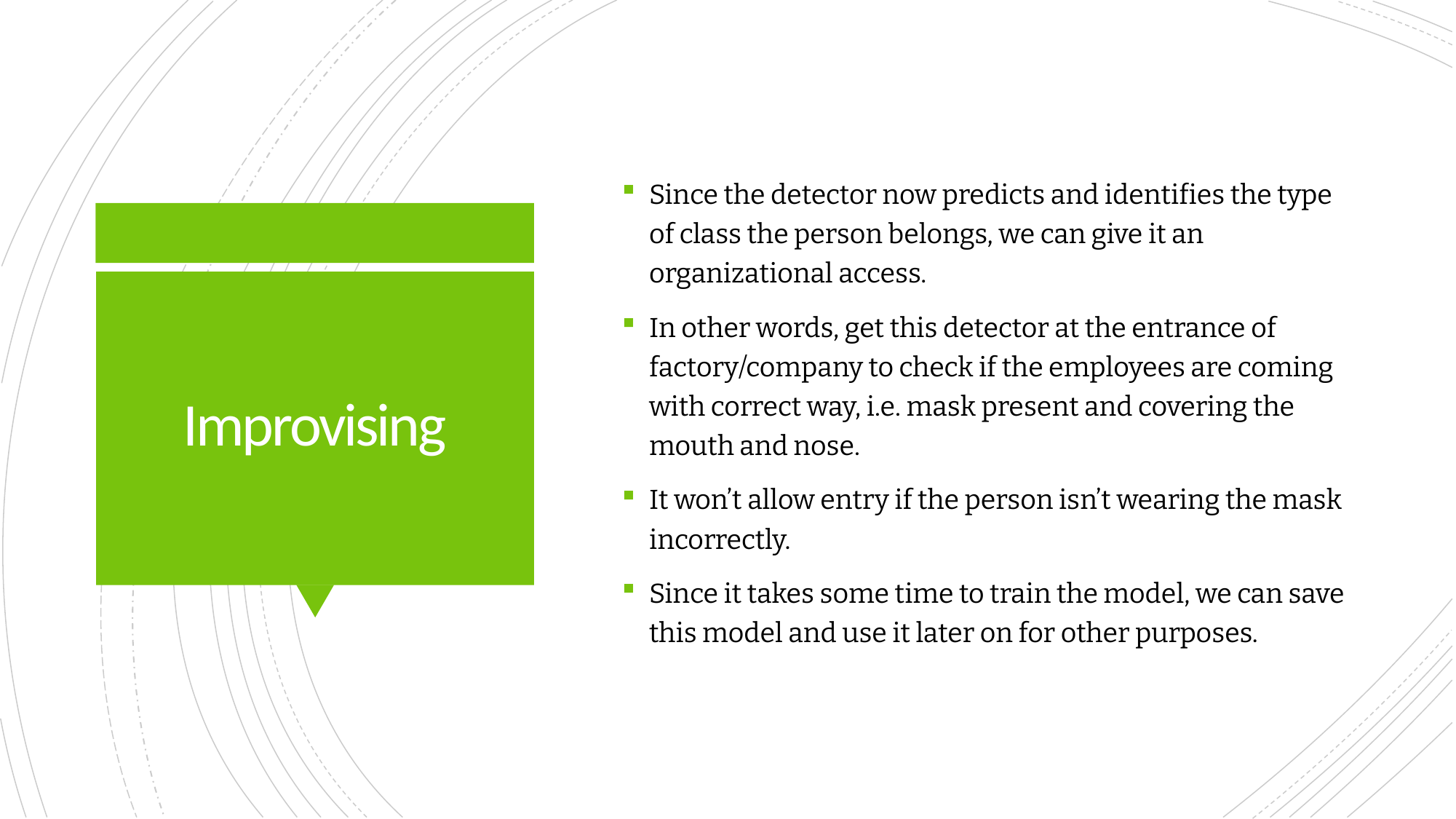

Since the detector now predicts and identifies the type of class the person belongs, we can give it an organizational access.
In other words, get this detector at the entrance of factory/company to check if the employees are coming with correct way, i.e. mask present and covering the mouth and nose.
It won’t allow entry if the person isn’t wearing the mask incorrectly.
Since it takes some time to train the model, we can save this model and use it later on for other purposes.
# Improvising